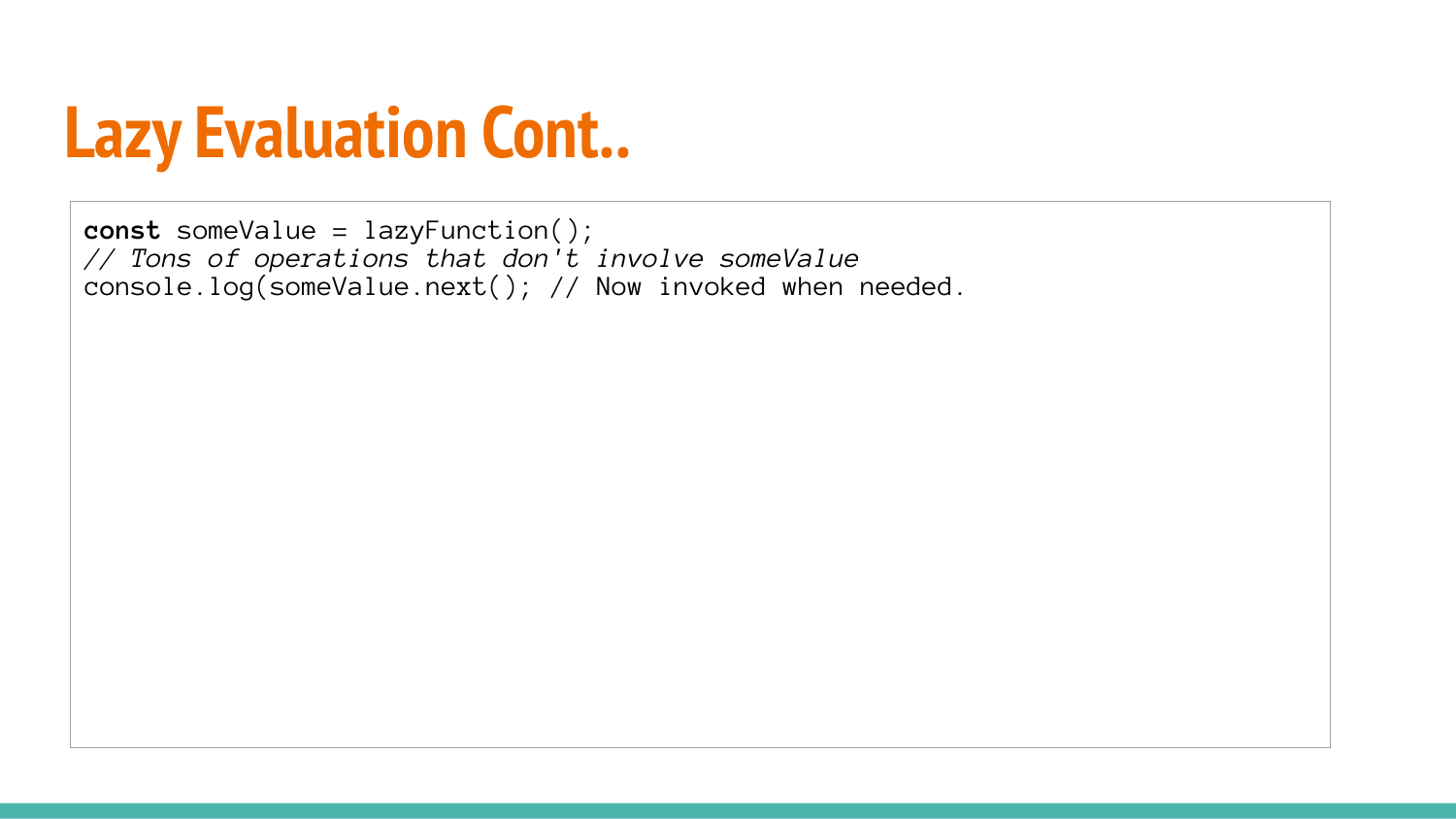

# Lazy Evaluation Cont..
| const someValue = lazyFunction(); // Tons of operations that don't involve someValue console.log(someValue.next(); // Now invoked when needed. |
| --- |